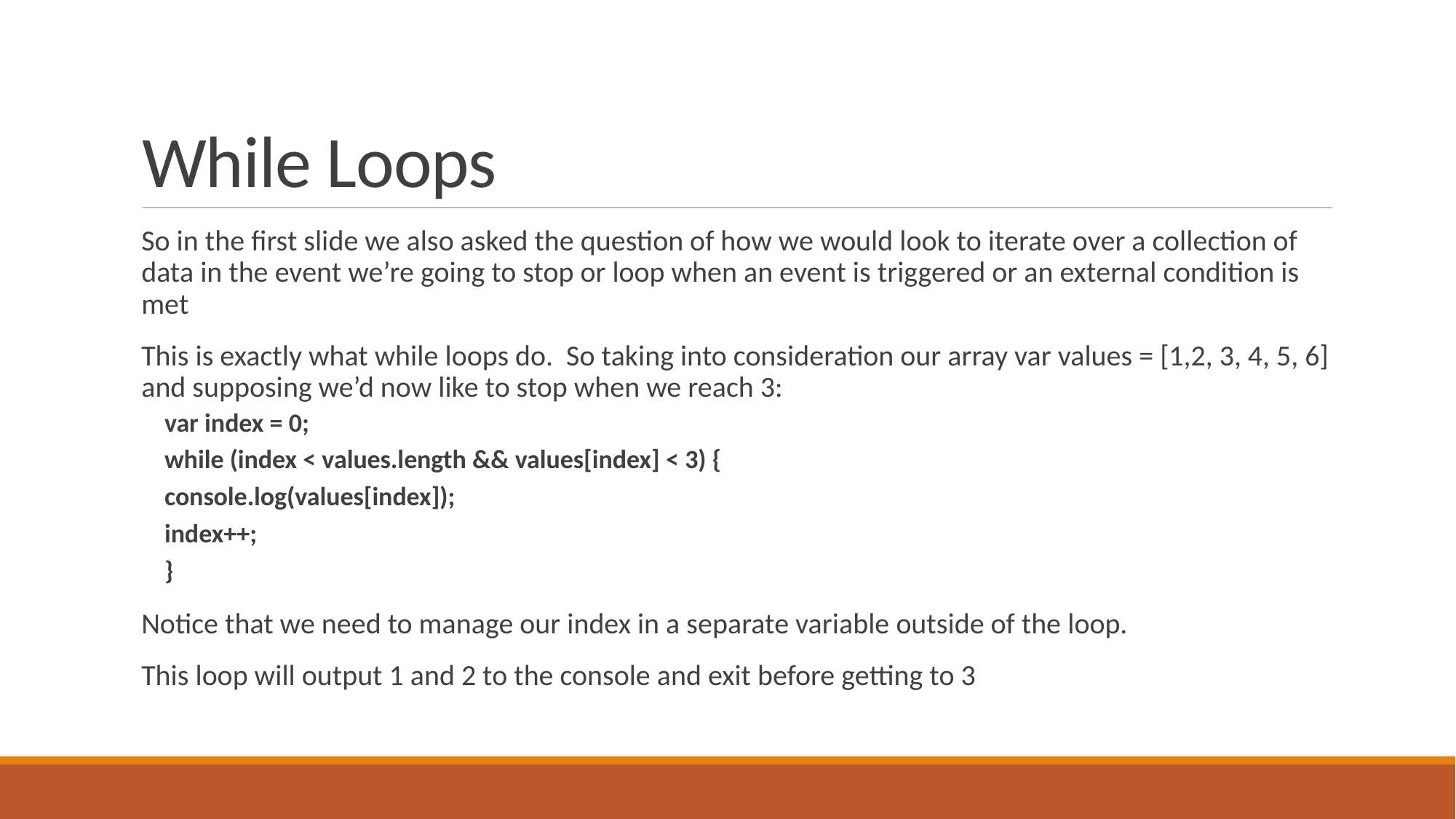

# While Loops
So in the first slide we also asked the question of how we would look to iterate over a collection of data in the event we’re going to stop or loop when an event is triggered or an external condition is met
This is exactly what while loops do.  So taking into consideration our array var values = [1,2, 3, 4, 5, 6] and supposing we’d now like to stop when we reach 3:
var index = 0;
while (index < values.length && values[index] < 3) {
	console.log(values[index]);
	index++;
}
Notice that we need to manage our index in a separate variable outside of the loop.
This loop will output 1 and 2 to the console and exit before getting to 3